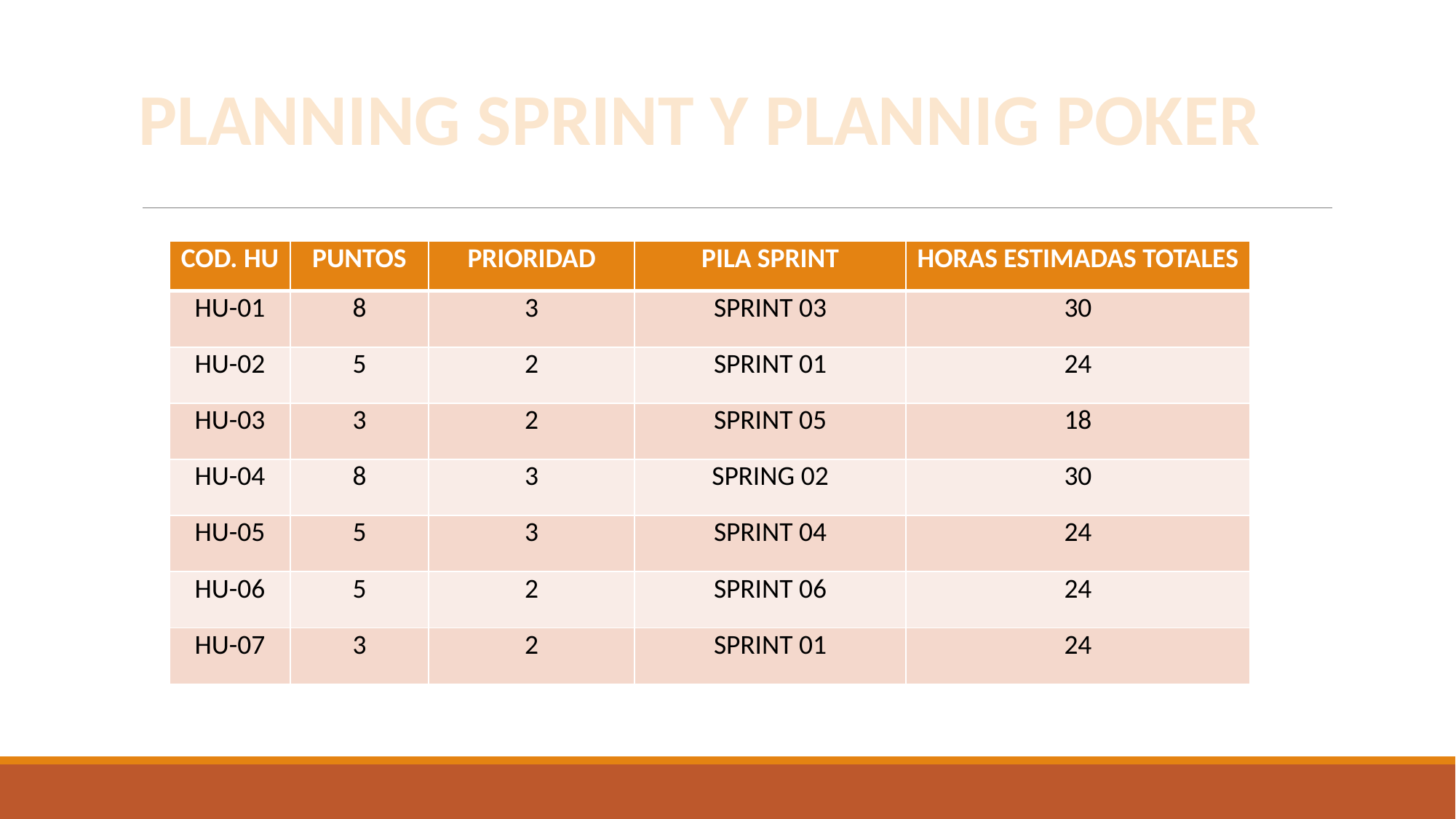

PLANNING SPRINT Y PLANNIG POKER
| COD. HU | PUNTOS | PRIORIDAD | PILA SPRINT | HORAS ESTIMADAS TOTALES |
| --- | --- | --- | --- | --- |
| HU-01 | 8 | 3 | SPRINT 03 | 30 |
| HU-02 | 5 | 2 | SPRINT 01 | 24 |
| HU-03 | 3 | 2 | SPRINT 05 | 18 |
| HU-04 | 8 | 3 | SPRING 02 | 30 |
| HU-05 | 5 | 3 | SPRINT 04 | 24 |
| HU-06 | 5 | 2 | SPRINT 06 | 24 |
| HU-07 | 3 | 2 | SPRINT 01 | 24 |